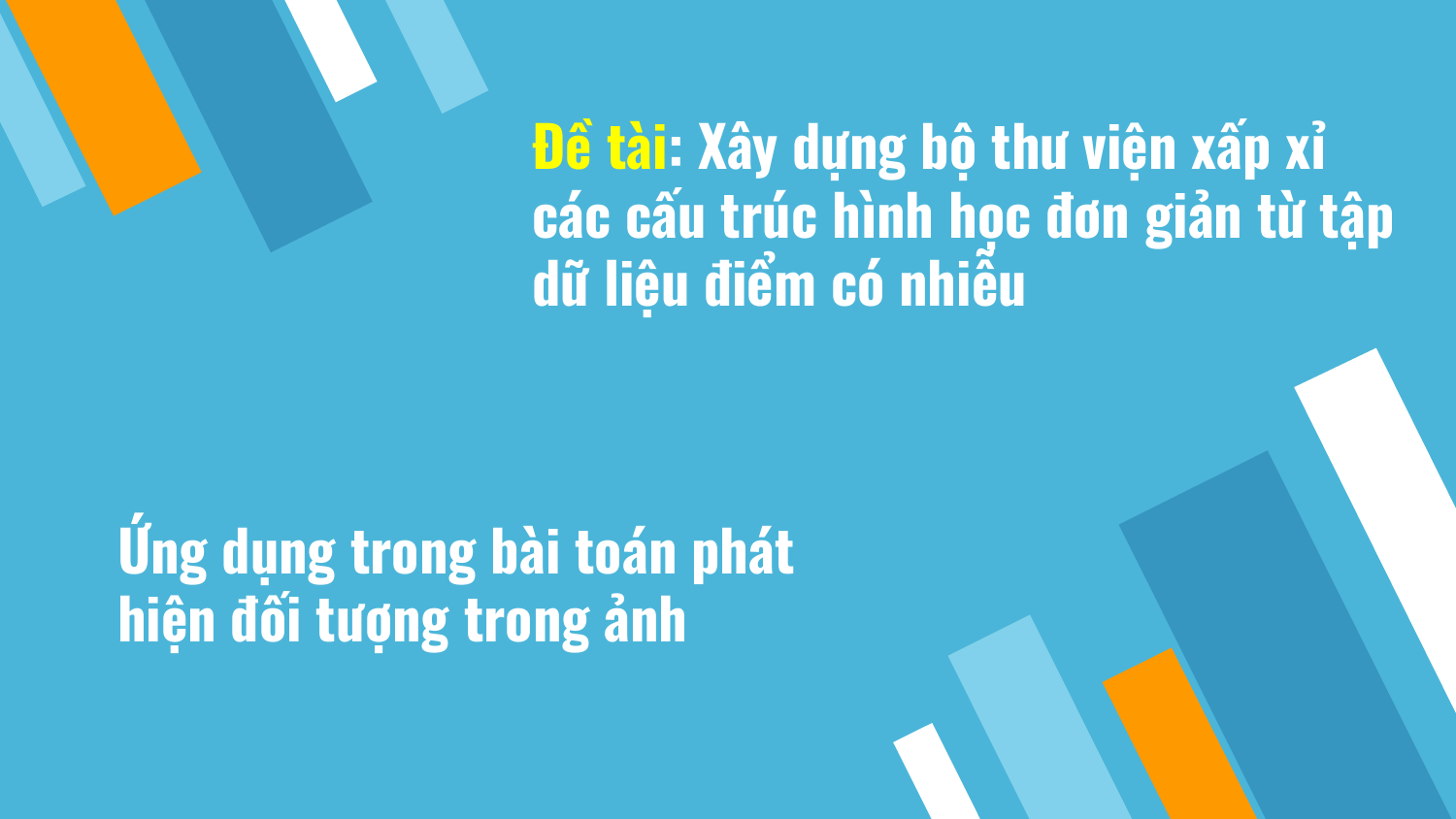

# Đề tài: Xây dựng bộ thư viện xấp xỉ các cấu trúc hình học đơn giản từ tập dữ liệu điểm có nhiễu
Ứng dụng trong bài toán phát hiện đối tượng trong ảnh